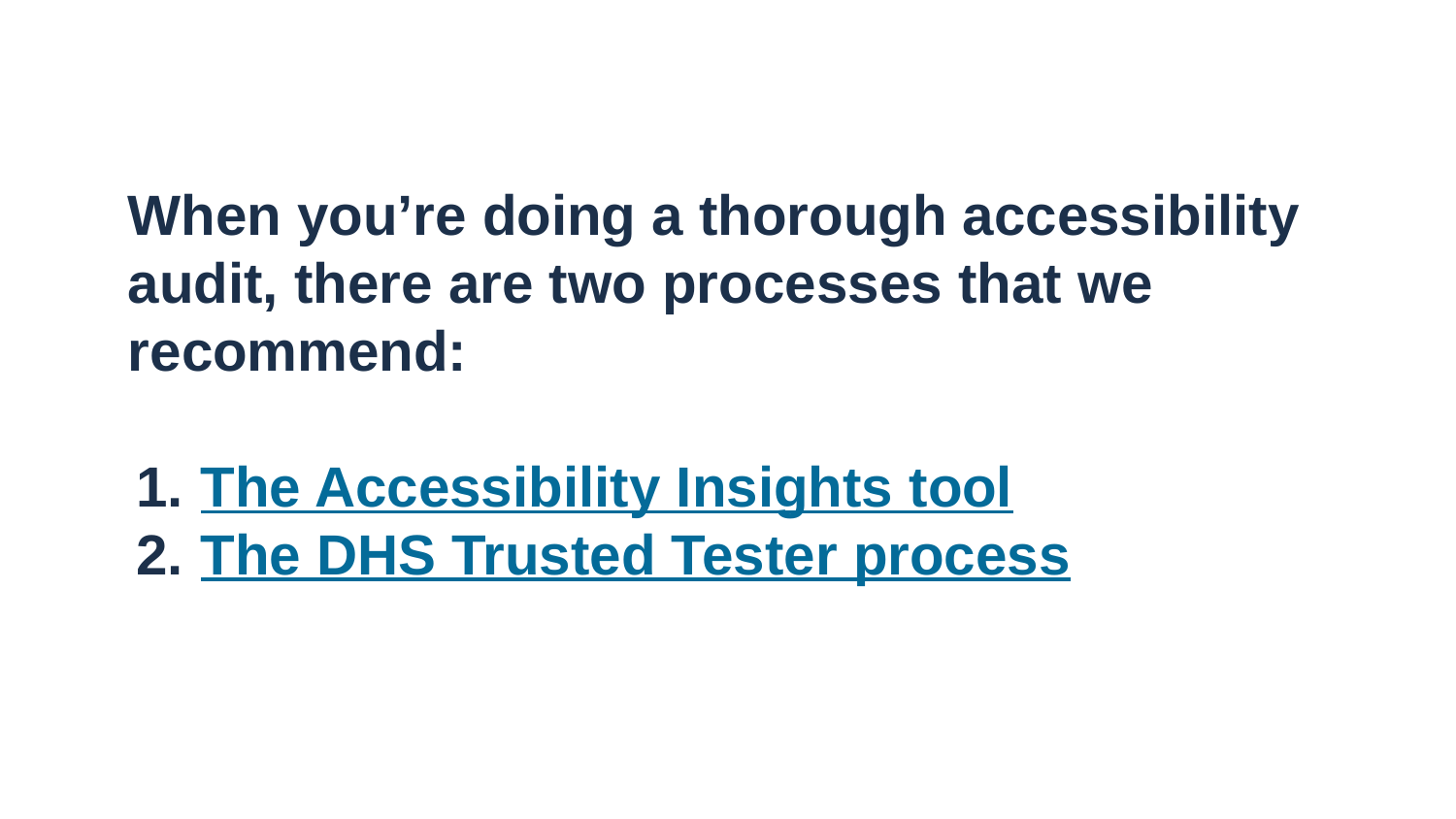

# When you’re doing a thorough accessibility audit, there are two processes that we recommend:

The Accessibility Insights tool
The DHS Trusted Tester process